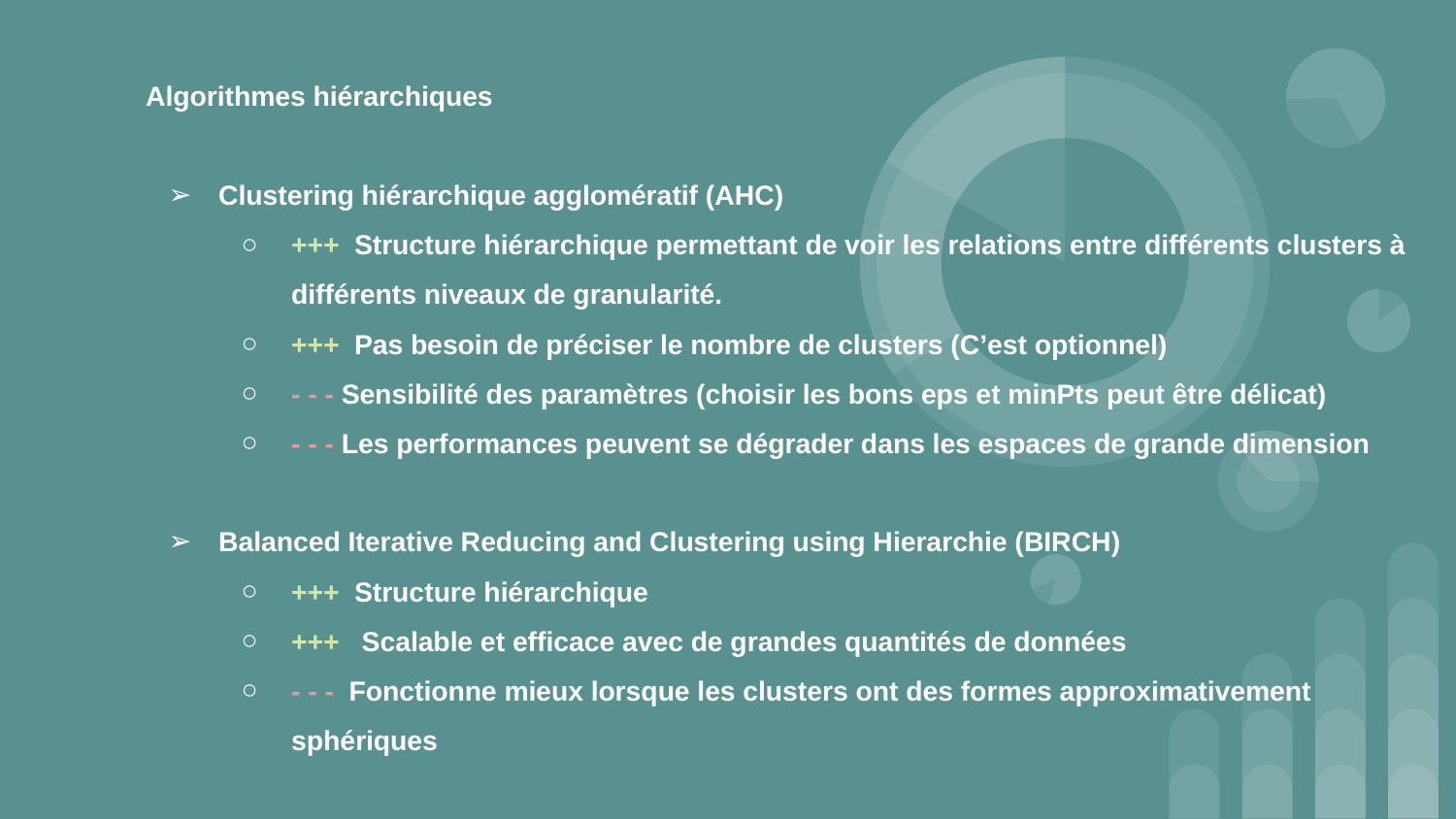

# Algorithmes hiérarchiques

Clustering hiérarchique agglomératif (AHC)
+++  Structure hiérarchique permettant de voir les relations entre différents clusters à différents niveaux de granularité.
+++  Pas besoin de préciser le nombre de clusters (C’est optionnel)
- - - Sensibilité des paramètres (choisir les bons eps et minPts peut être délicat)
- - - Les performances peuvent se dégrader dans les espaces de grande dimension

Balanced Iterative Reducing and Clustering using Hierarchie (BIRCH)
+++  Structure hiérarchique
+++   Scalable et efficace avec de grandes quantités de données
- - -  Fonctionne mieux lorsque les clusters ont des formes approximativement sphériques